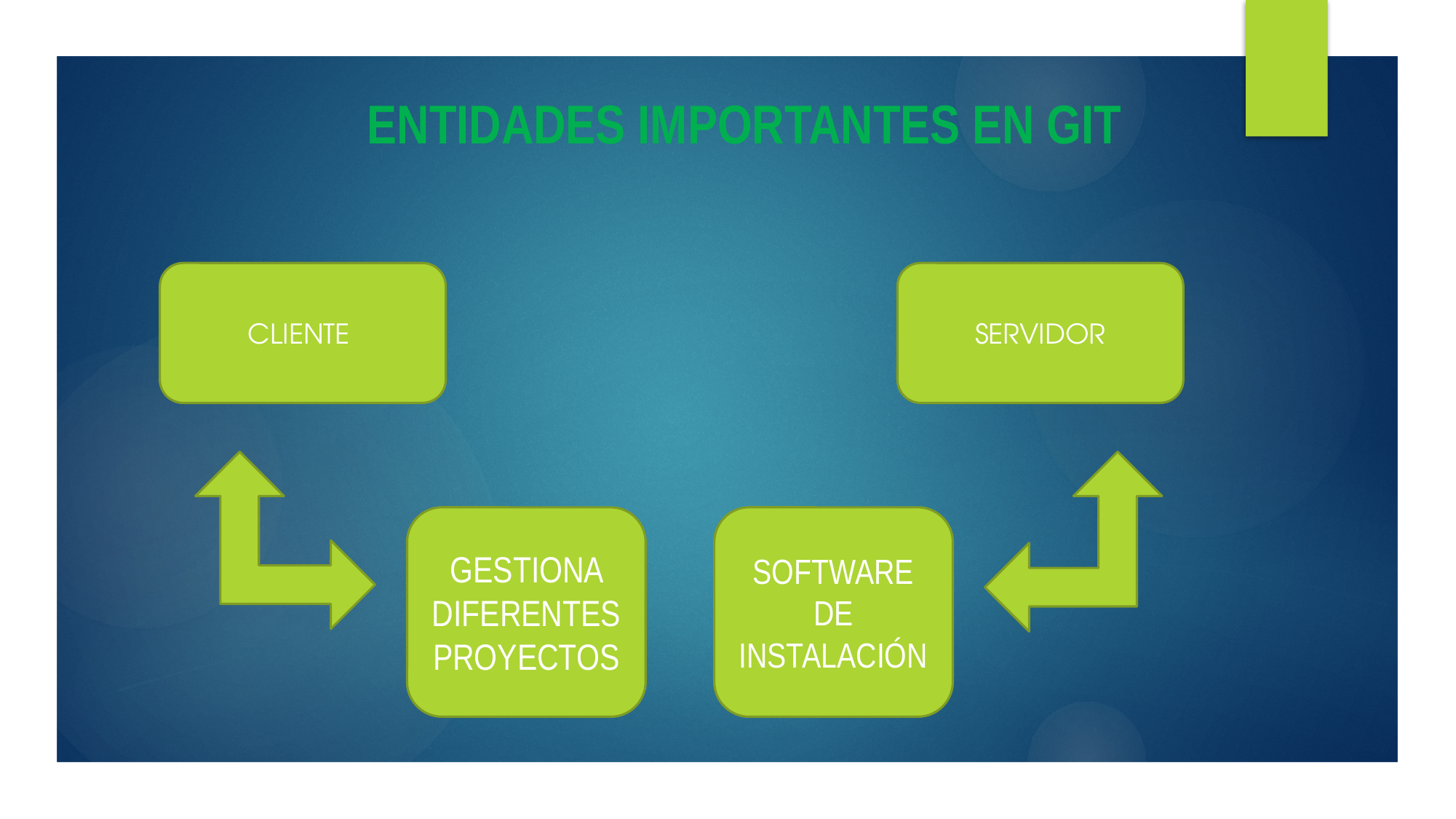

ENTIDADES IMPORTANTES EN GIT

CLIENTE
SERVIDOR

GESTIONA DIFERENTES PROYECTOS
SOFTWARE DE INSTALACIÓN